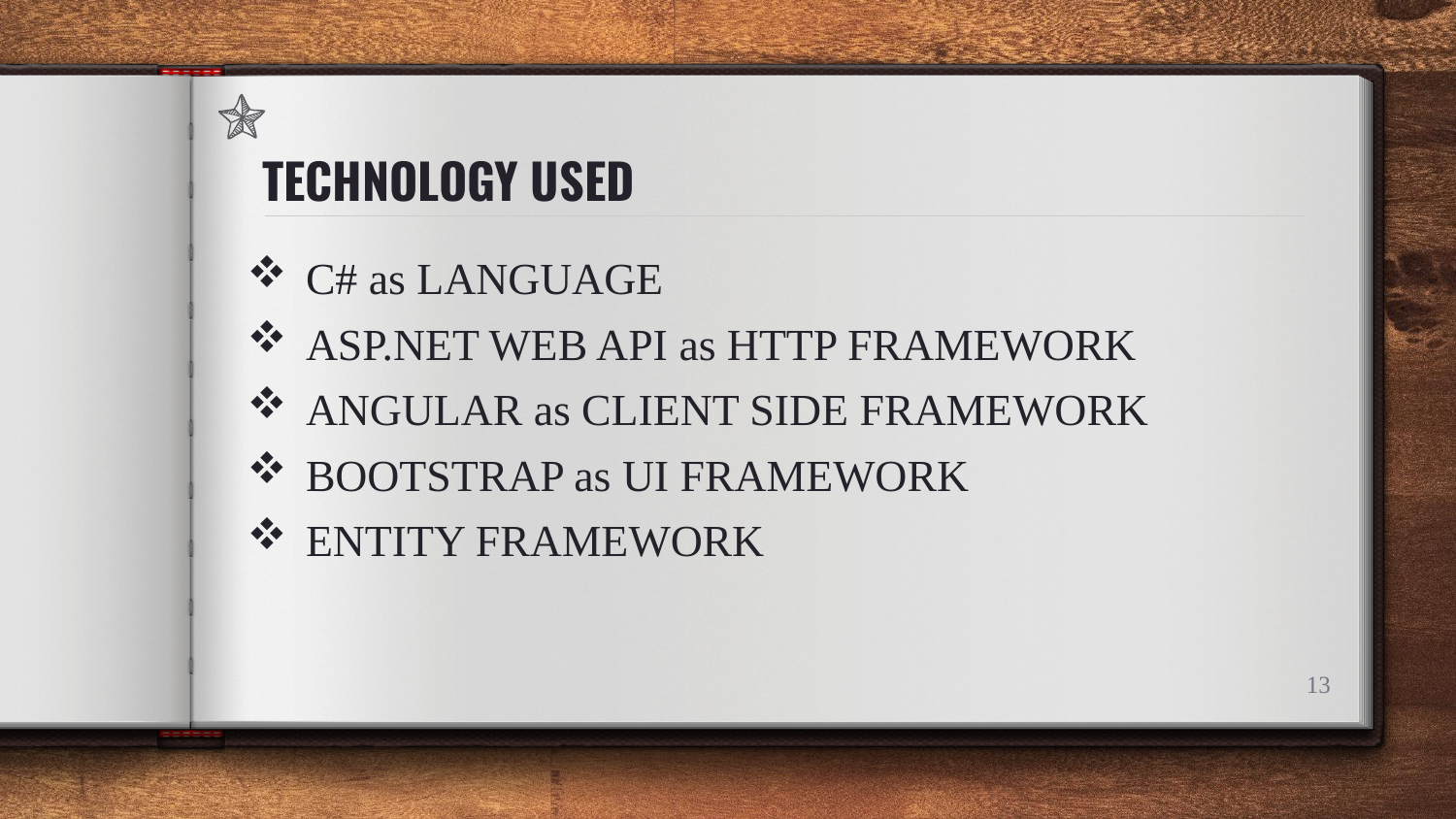

# TECHNOLOGY USED
C# as LANGUAGE
ASP.NET WEB API as HTTP FRAMEWORK
ANGULAR as CLIENT SIDE FRAMEWORK
BOOTSTRAP as UI FRAMEWORK
ENTITY FRAMEWORK
13